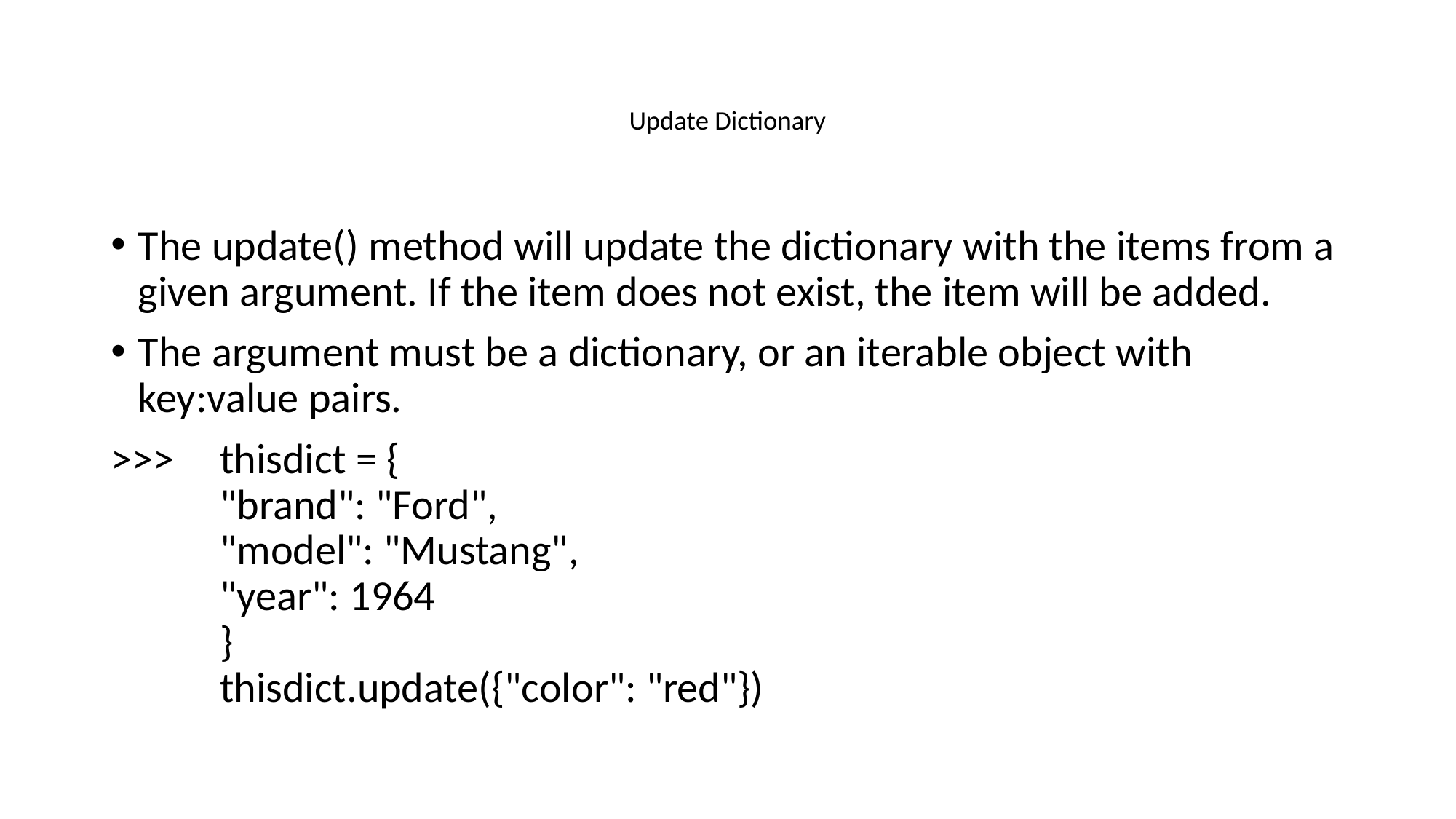

# Update Dictionary
The update() method will update the dictionary with the items from a given argument. If the item does not exist, the item will be added.
The argument must be a dictionary, or an iterable object with key:value pairs.
>>>	thisdict = {
  	"brand": "Ford",
  	"model": "Mustang",
  	"year": 1964
	}
	thisdict.update({"color": "red"})